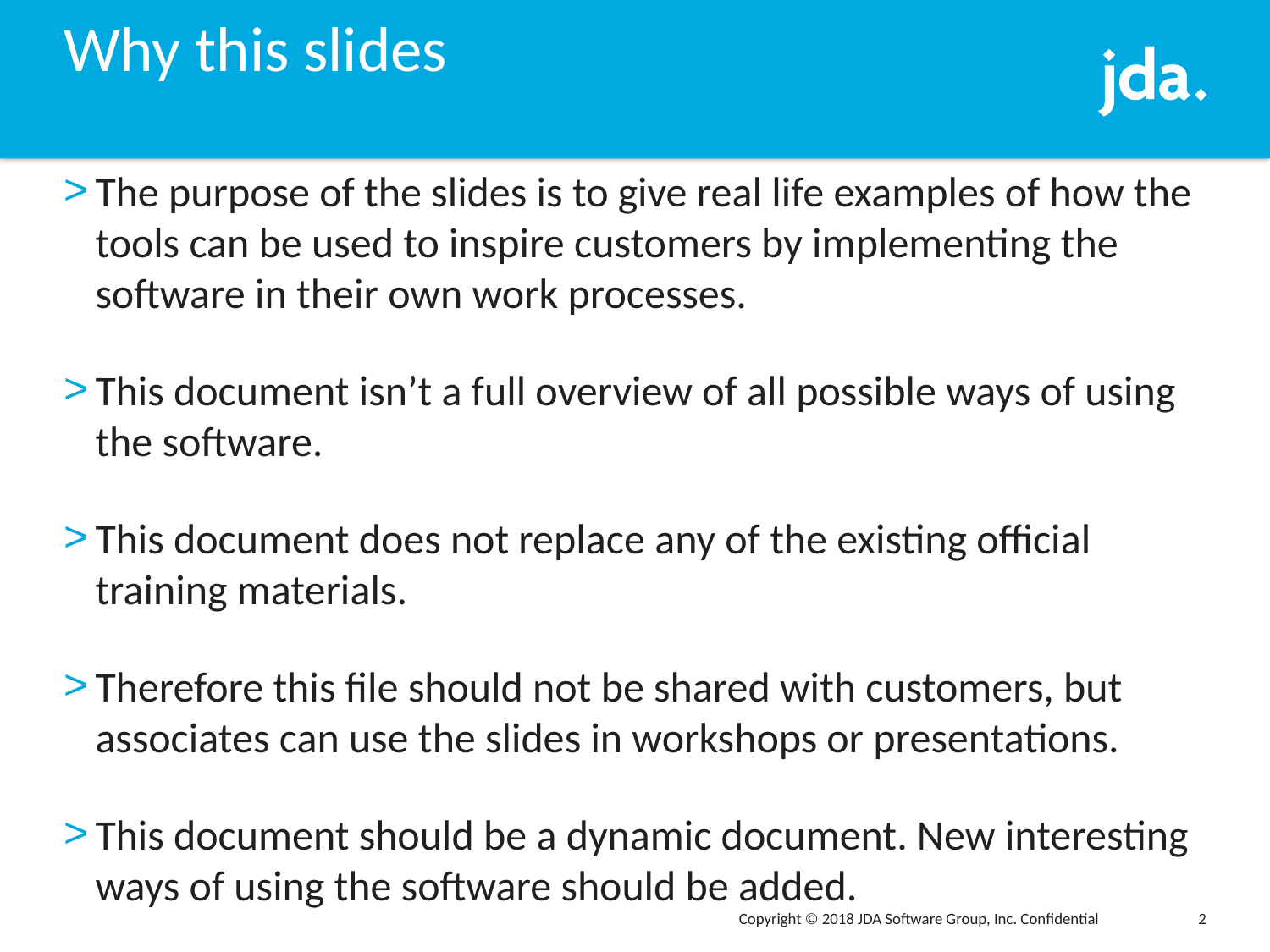

# Why this slides
The purpose of the slides is to give real life examples of how the tools can be used to inspire customers by implementing the software in their own work processes.

This document isn’t a full overview of all possible ways of using the software.

This document does not replace any of the existing official training materials.

Therefore this file should not be shared with customers, but associates can use the slides in workshops or presentations.

This document should be a dynamic document. New interesting ways of using the software should be added.
Copyright © 2018 JDA Software Group, Inc. Confidential